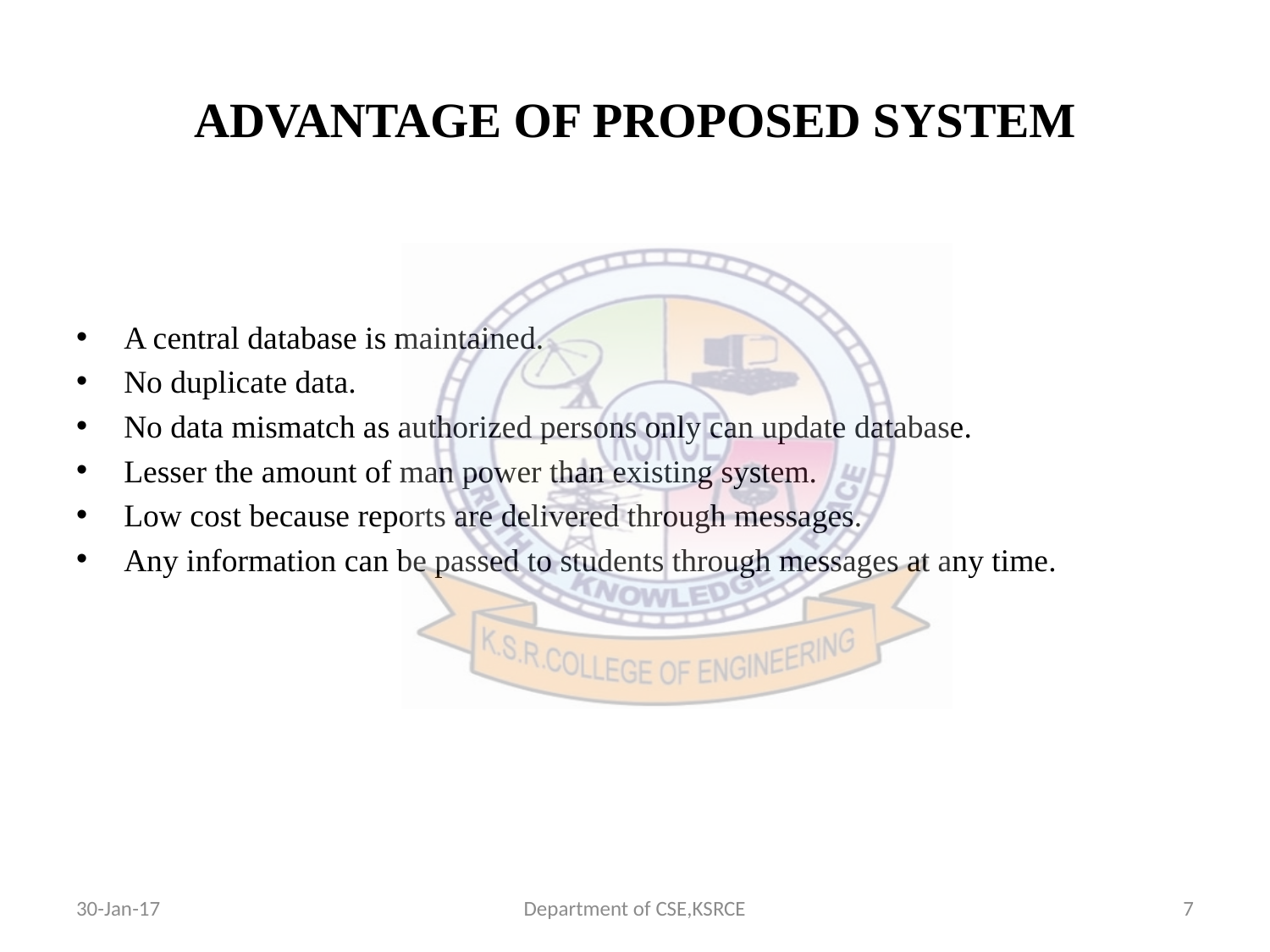

# ADVANTAGE OF PROPOSED SYSTEM

A central database is maintained.
No duplicate data.
No data mismatch as authorized persons only can update database.
Lesser the amount of man power than existing system.
Low cost because reports are delivered through messages.
Any information can be passed to students through messages at any time.

30-Jan-17
Department of CSE,KSRCE
7